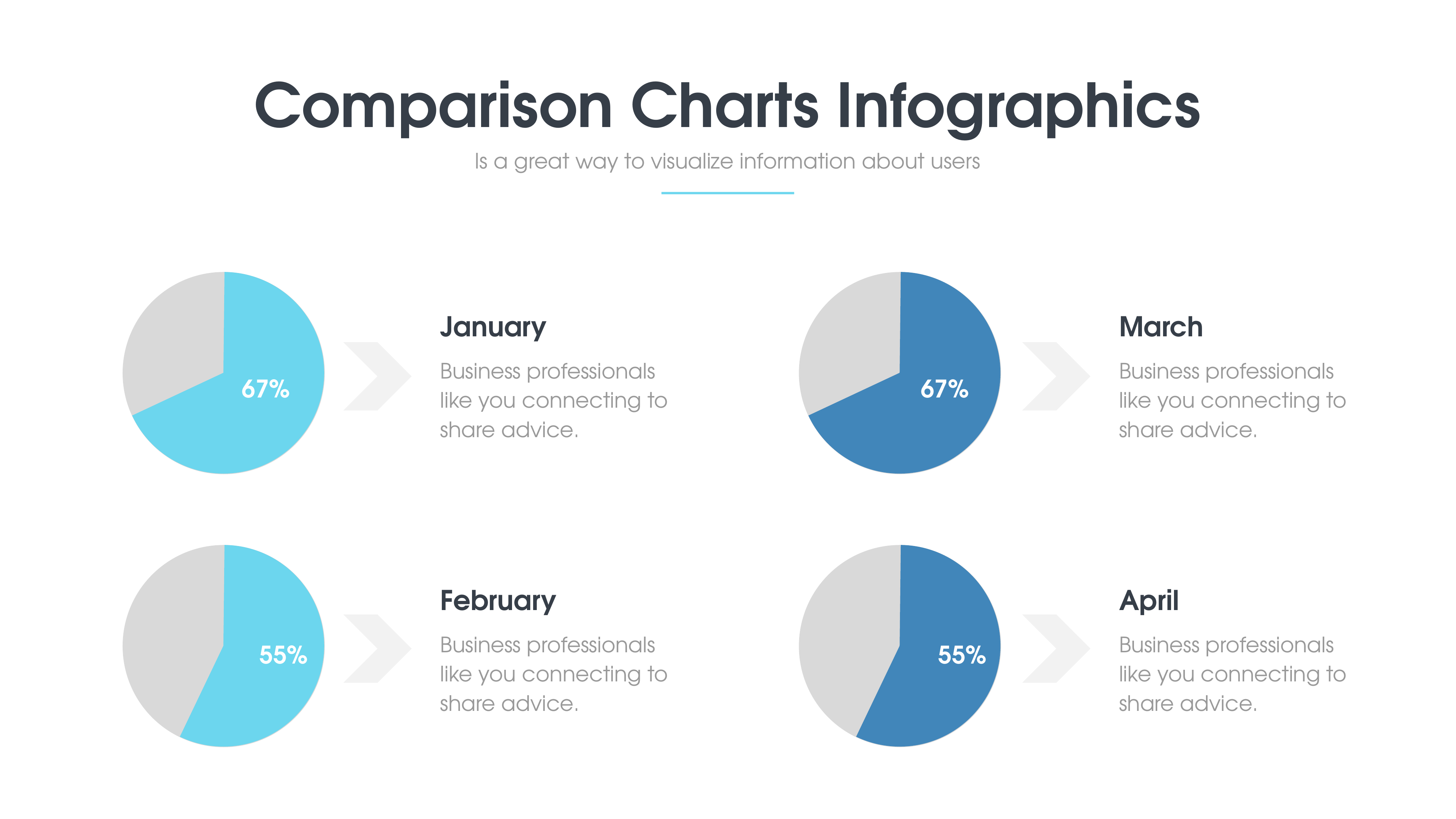

Comparison Charts Infographics
Is a great way to visualize information about users

January
March

Business professionals like you connecting to share advice.
Business professionals like you connecting to share advice.
67%
67%

February
April

Business professionals like you connecting to share advice.
Business professionals like you connecting to share advice.
55%
55%